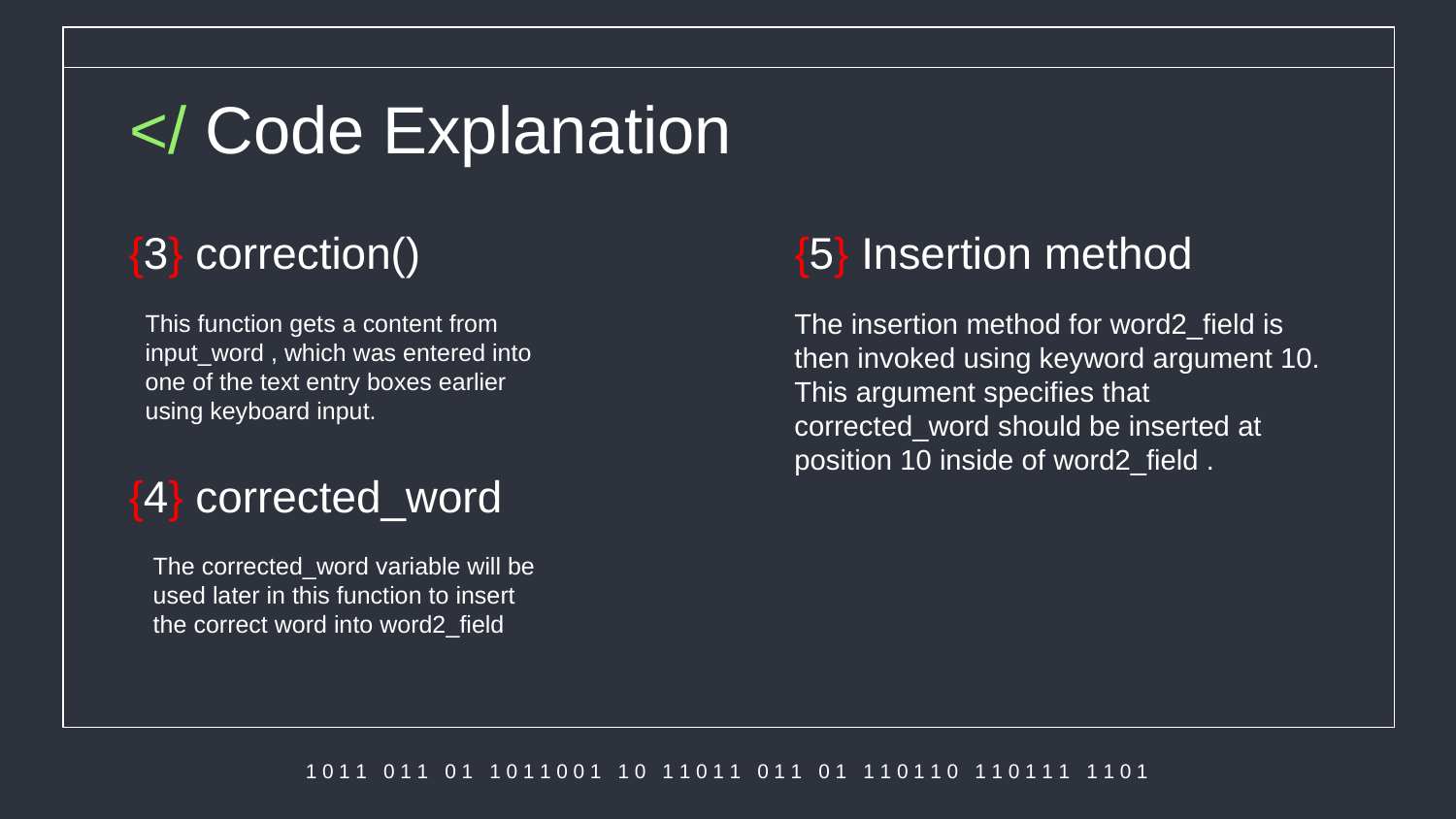

</ Code Explanation
# {3} correction()
{5} Insertion method
This function gets a content from
input_word , which was entered into
one of the text entry boxes earlier
using keyboard input.
The insertion method for word2_field is then invoked using keyword argument 10.
This argument specifies that corrected_word should be inserted at position 10 inside of word2_field .
{4} corrected_word
The corrected_word variable will be
used later in this function to insert
the correct word into word2_field